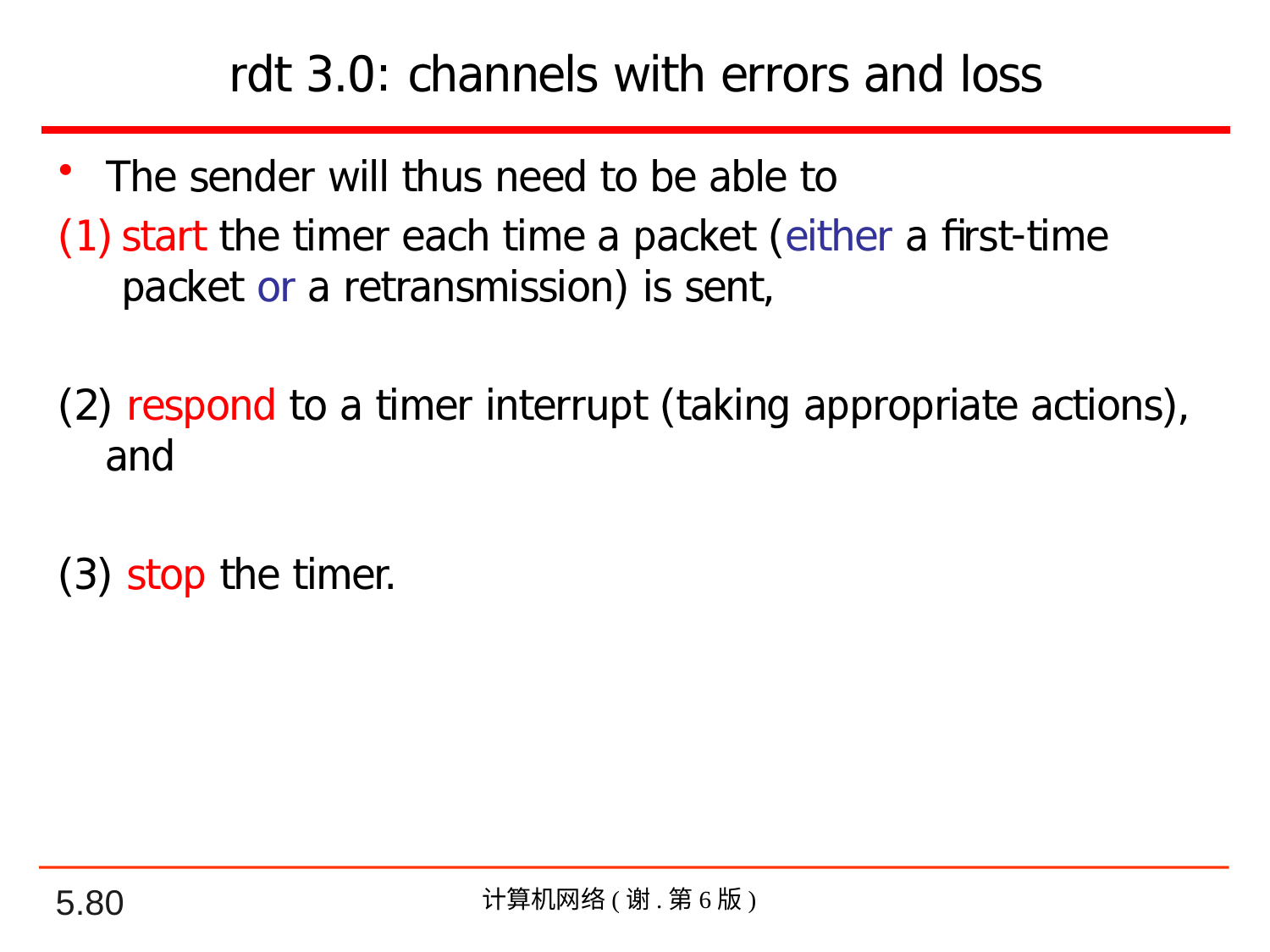

# rdt 3.0: channels with errors and loss
The sender will thus need to be able to
start the timer each time a packet (either a first-time packet or a retransmission) is sent,

(2) respond to a timer interrupt (taking appropriate actions), and

(3) stop the timer.